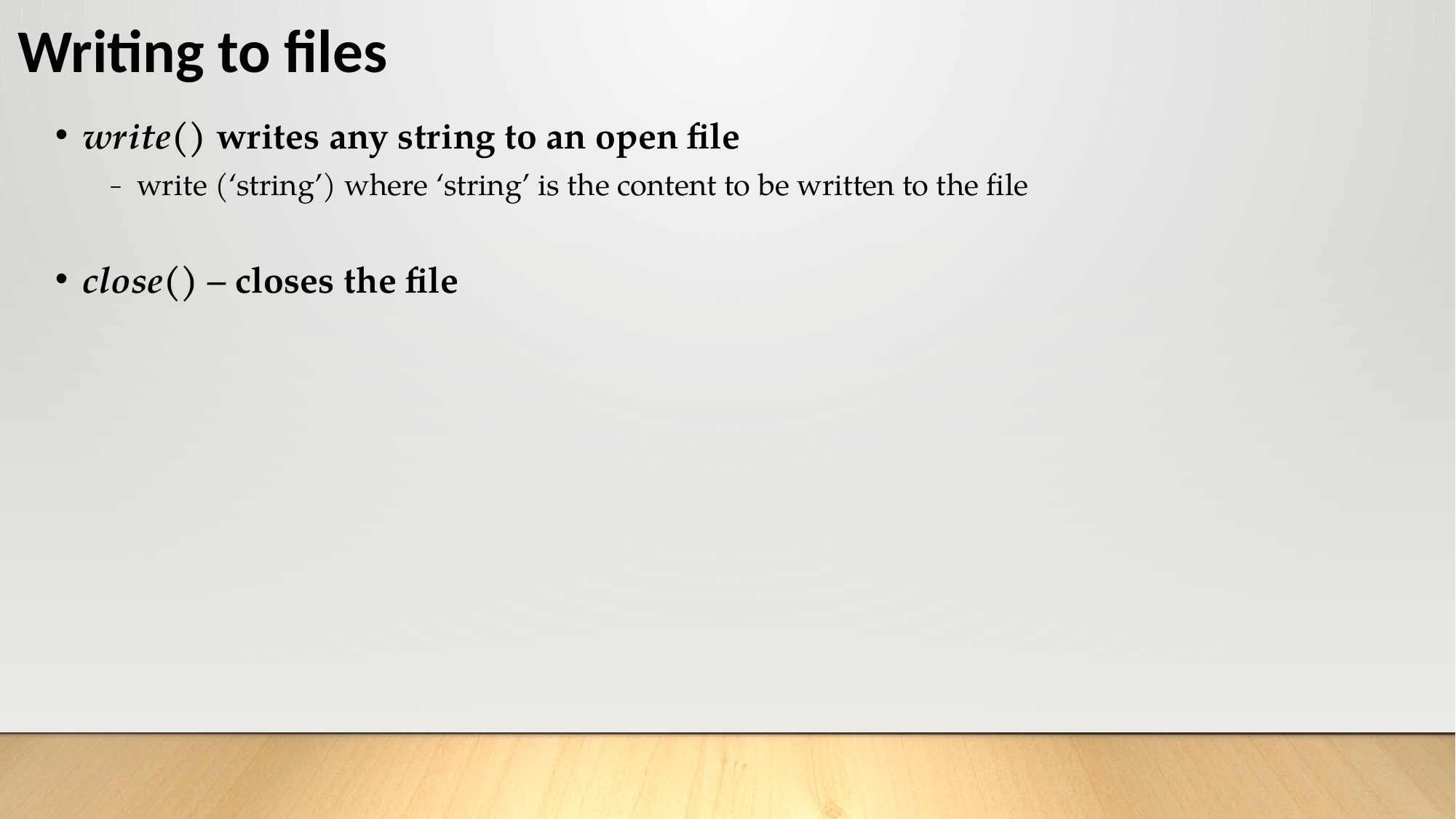

# Writing to files
write() writes any string to an open file
write (‘string’) where ‘string’ is the content to be written to the file

close() – closes the file